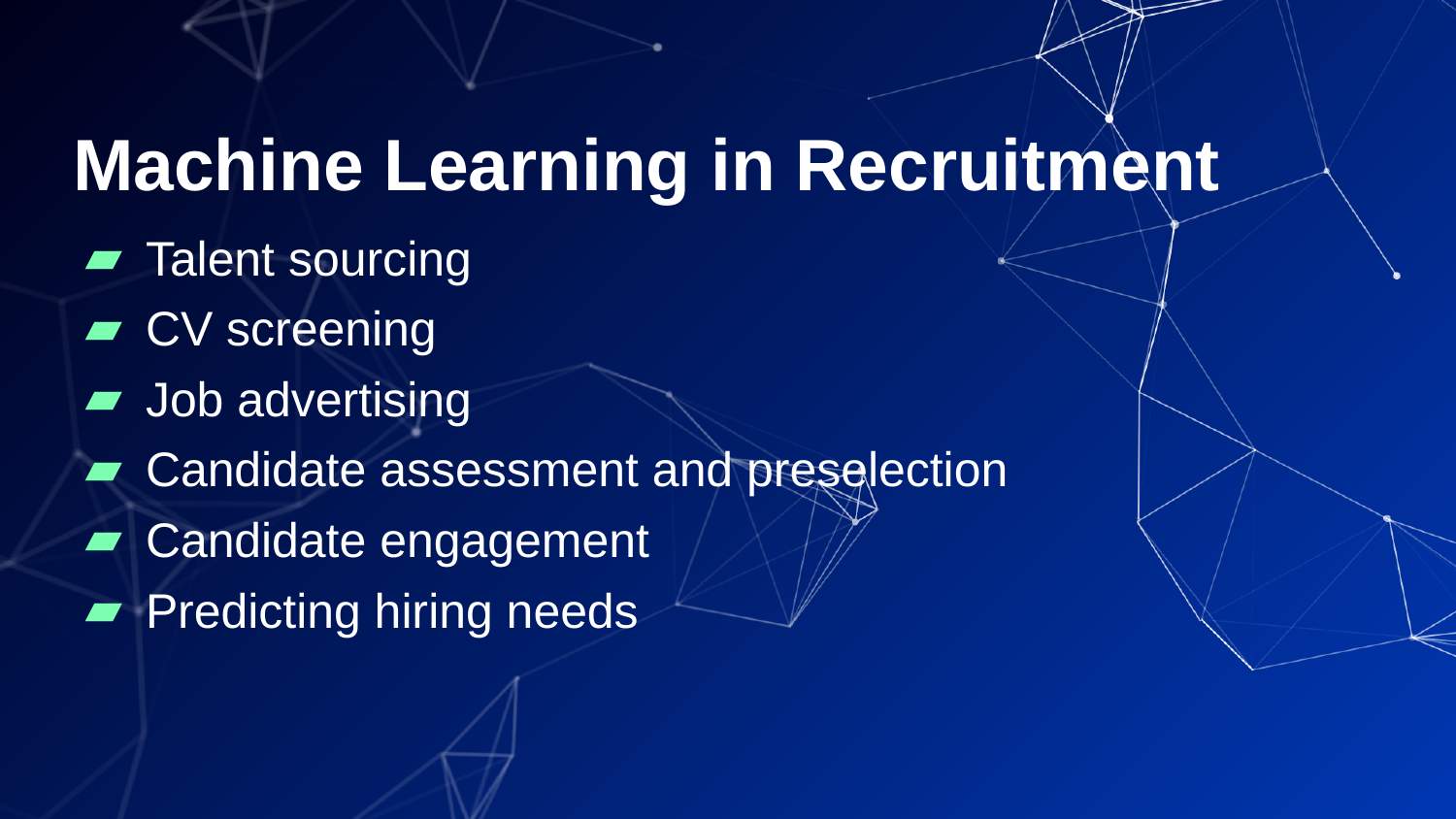

# Machine Learning in Recruitment
Talent sourcing
CV screening
Job advertising
Candidate assessment and preselection
Candidate engagement
Predicting hiring needs
15